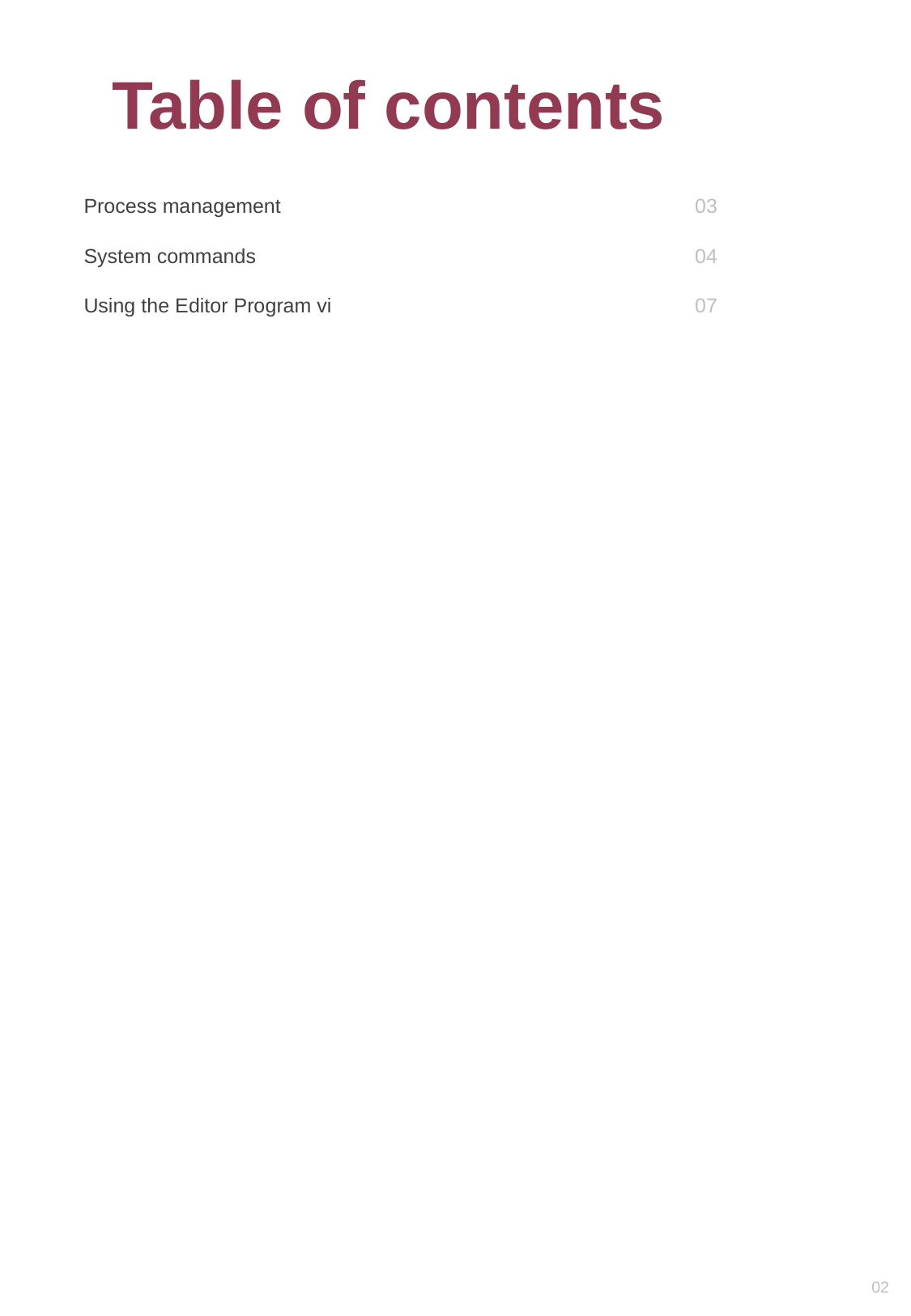

Table of contents
Process management
03
System commands
04
Using the Editor Program vi
07
02